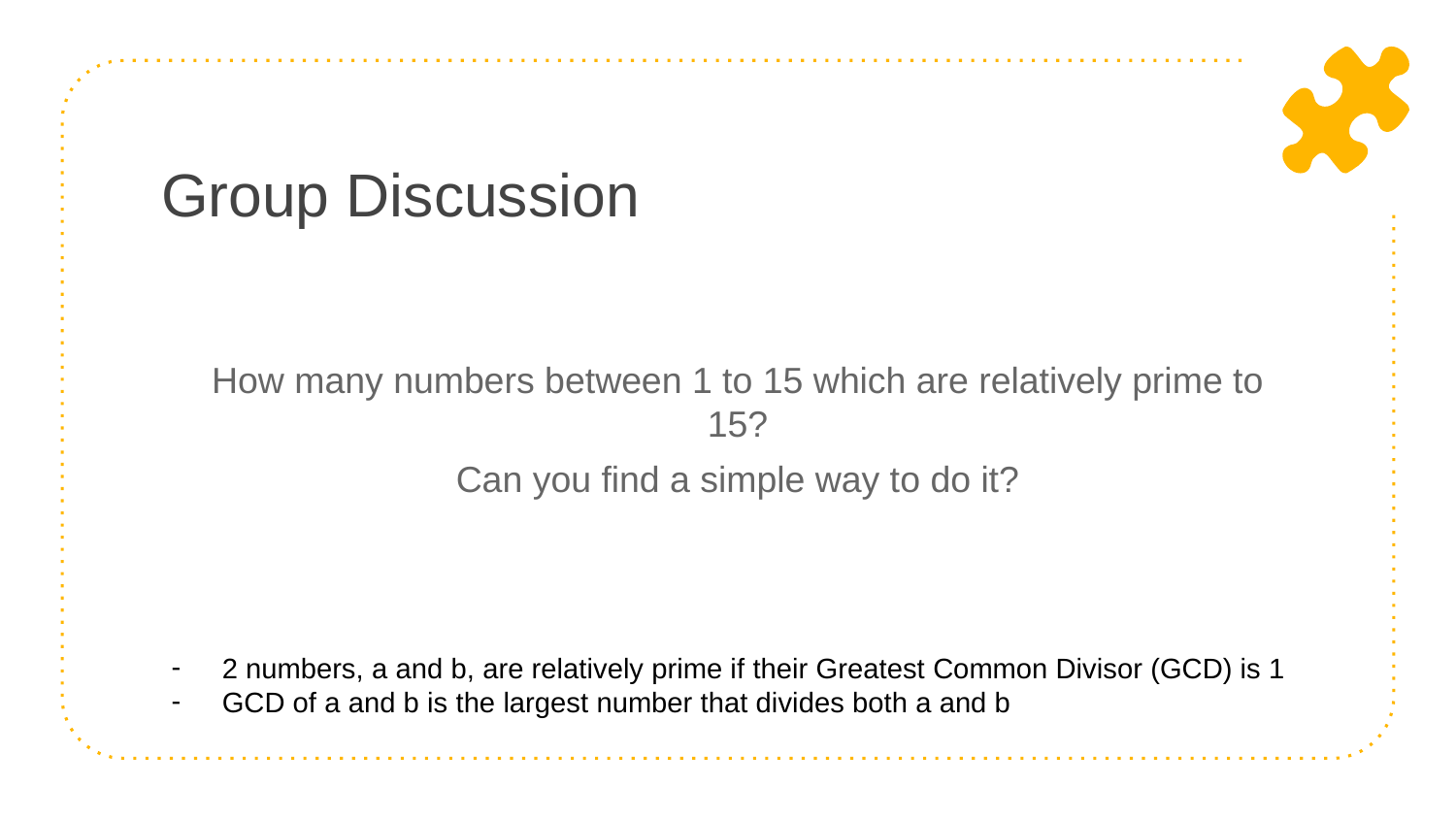

Group Discussion
How many numbers between 1 to 15 which are relatively prime to 15?
Can you find a simple way to do it?
2 numbers, a and b, are relatively prime if their Greatest Common Divisor (GCD) is 1
GCD of a and b is the largest number that divides both a and b